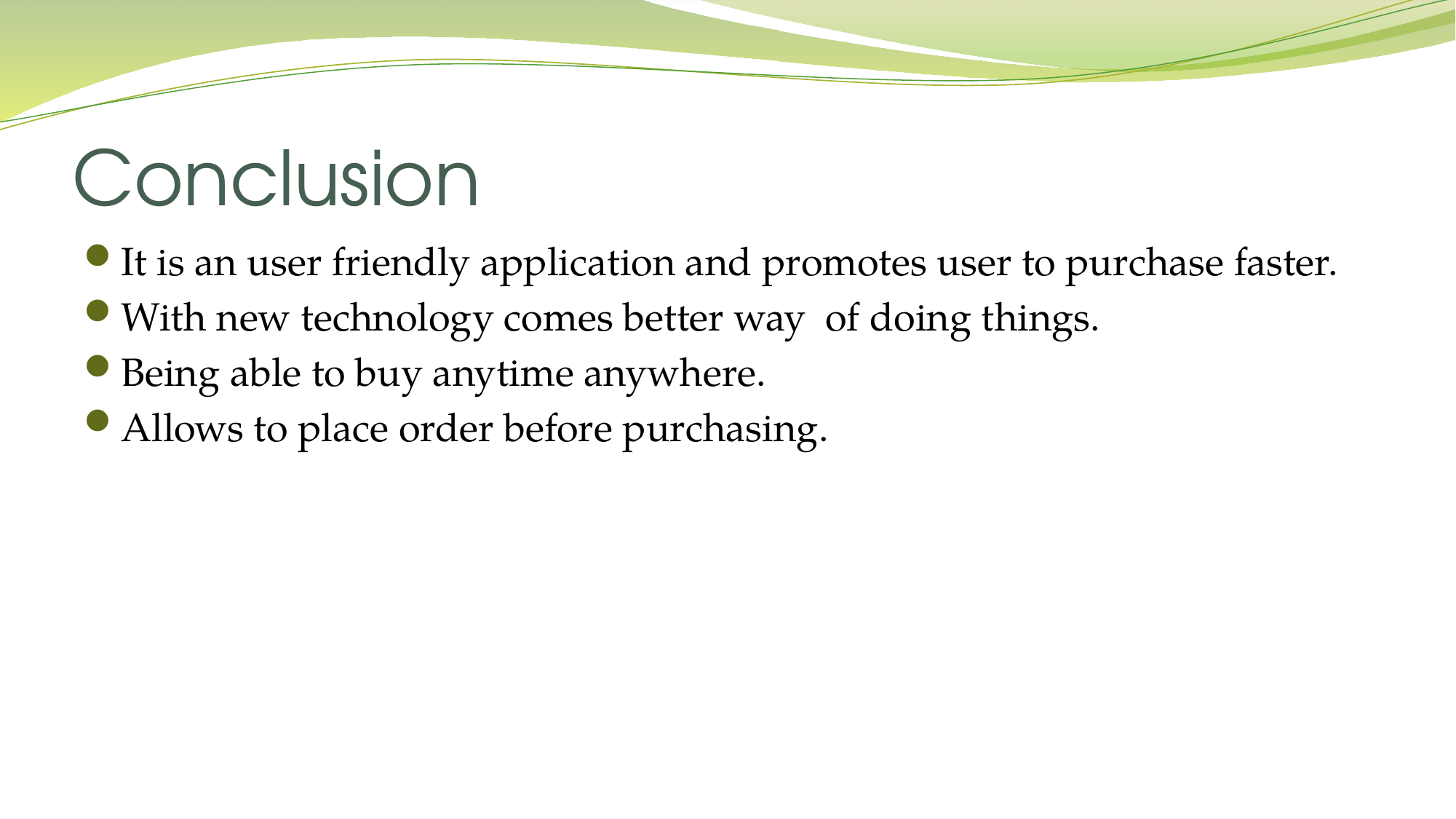

# Conclusion
It is an user friendly application and promotes user to purchase faster.
With new technology comes better way  of doing things.
Being able to buy anytime anywhere.
Allows to place order before purchasing.